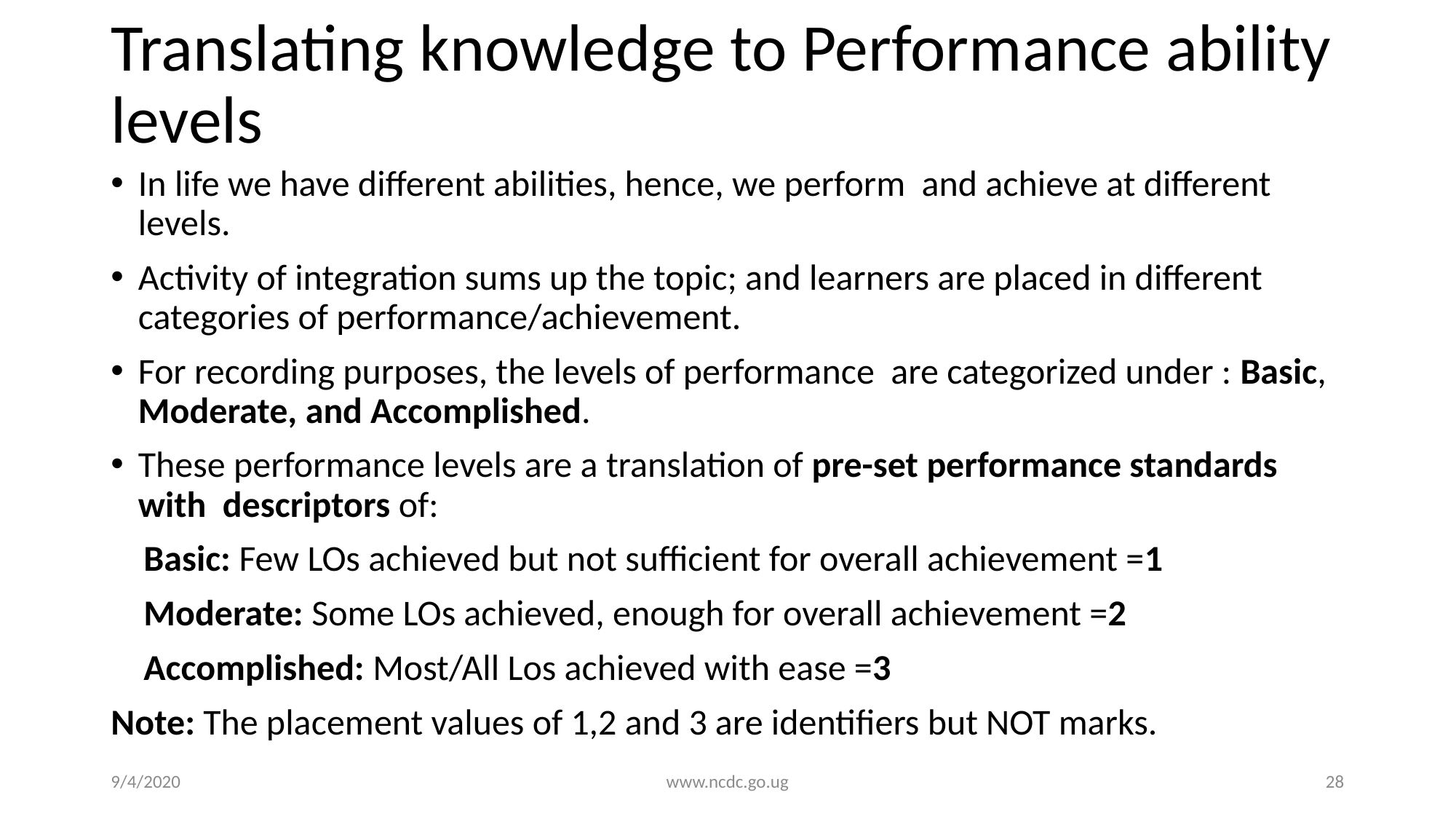

# Translating knowledge to Performance ability levels
In life we have different abilities, hence, we perform  and achieve at different levels.
Activity of integration sums up the topic; and learners are placed in different categories of performance/achievement.
For recording purposes, the levels of performance  are categorized under : Basic, Moderate, and Accomplished.
These performance levels are a translation of pre-set performance standards with  descriptors of:
    Basic: Few LOs achieved but not sufficient for overall achievement =1
    Moderate: Some LOs achieved, enough for overall achievement =2
    Accomplished: Most/All Los achieved with ease =3
Note: The placement values of 1,2 and 3 are identifiers but NOT marks.

9/4/2020
www.ncdc.go.ug
28